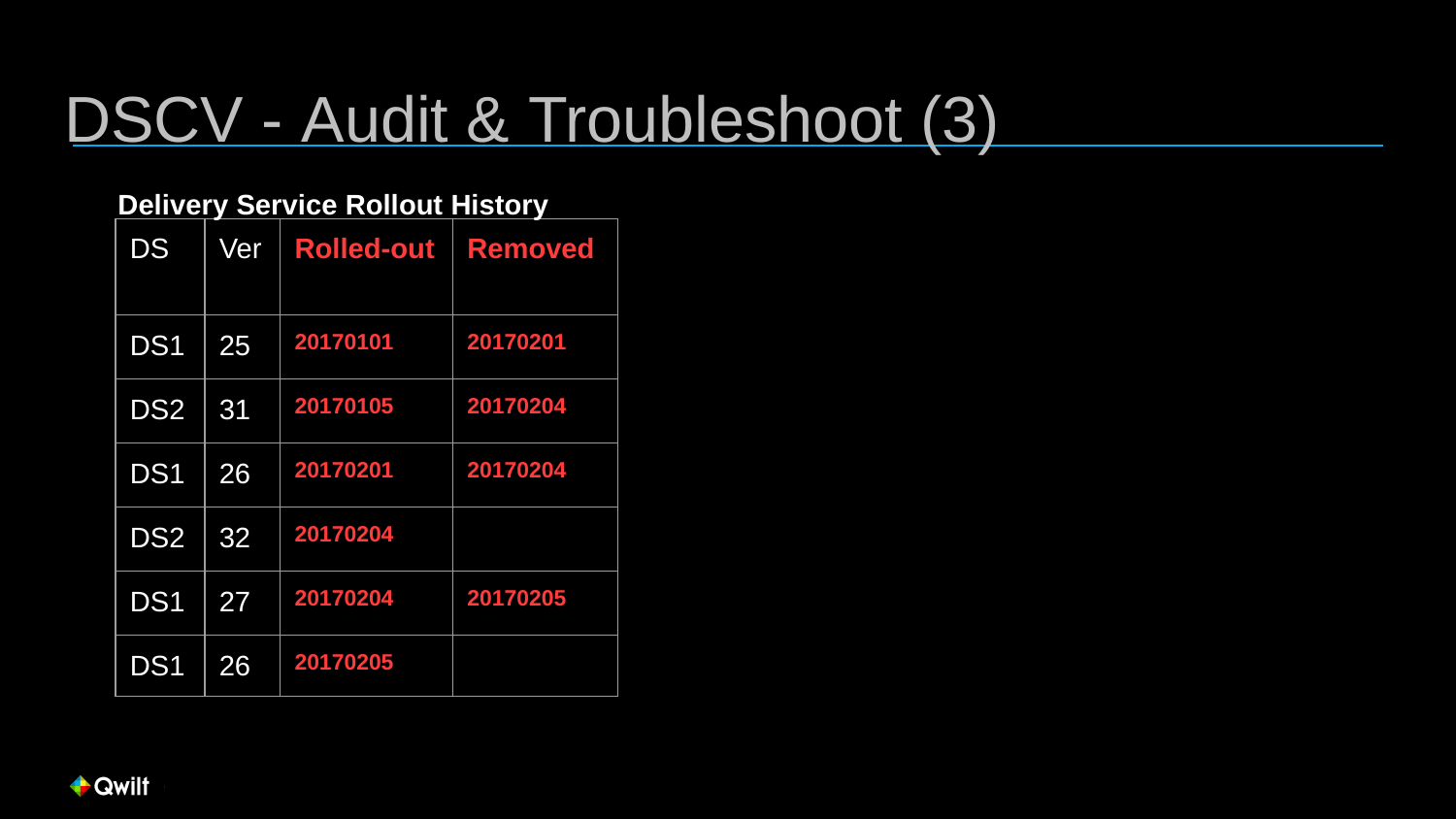

# DSCV - Audit & Troubleshoot (3)
Delivery Service Rollout History
| DS | Ver | Rolled-out | Removed |
| --- | --- | --- | --- |
| DS1 | 25 | 20170101 | 20170201 |
| DS2 | 31 | 20170105 | 20170204 |
| DS1 | 26 | 20170201 | 20170204 |
| DS2 | 32 | 20170204 |  |
| DS1 | 27 | 20170204 | 20170205 |
| DS1 | 26 | 20170205 |  |